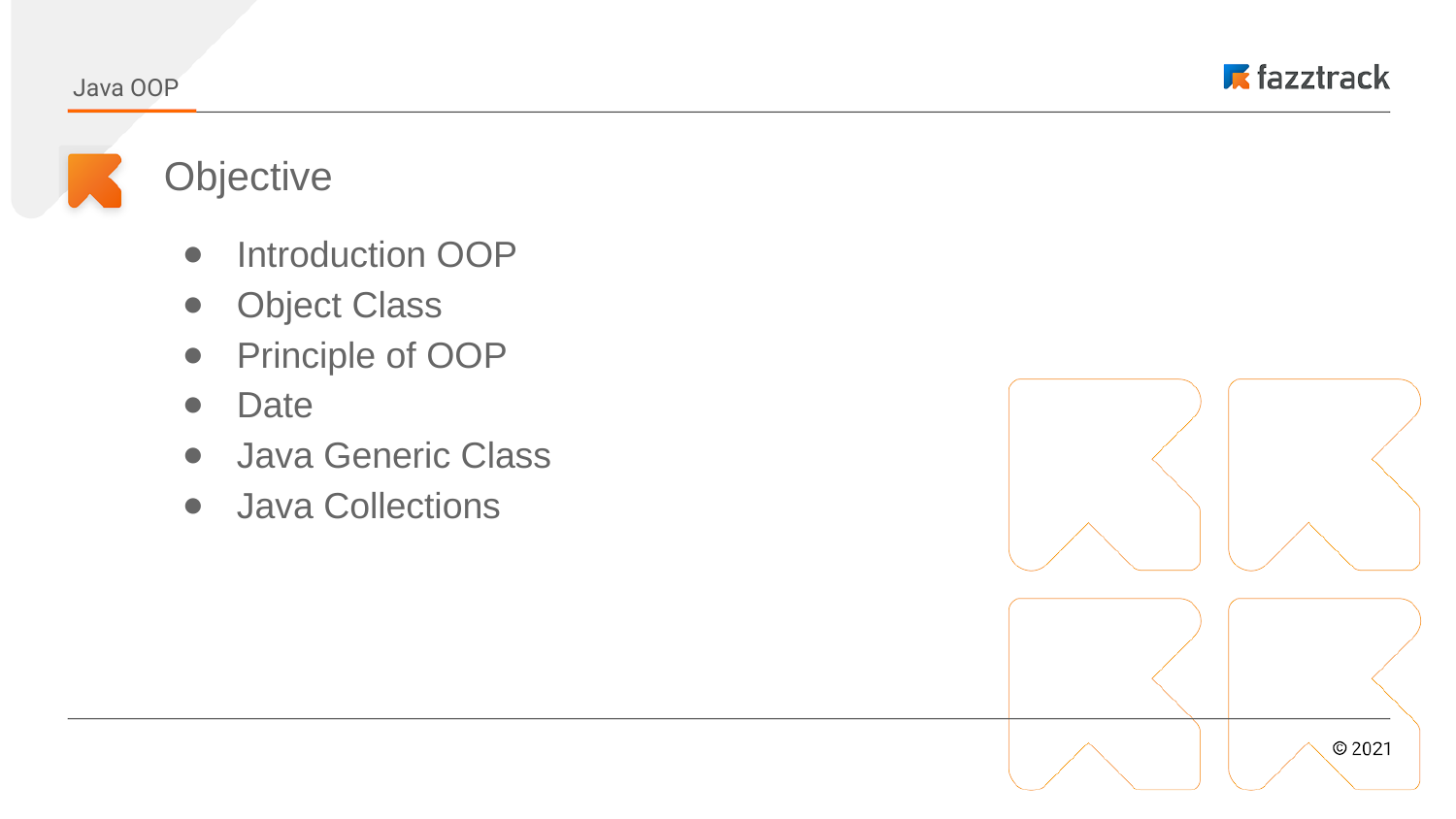

Java OOP
# Objective
Introduction OOP
Object Class
Principle of OOP
Date
Java Generic Class
Java Collections